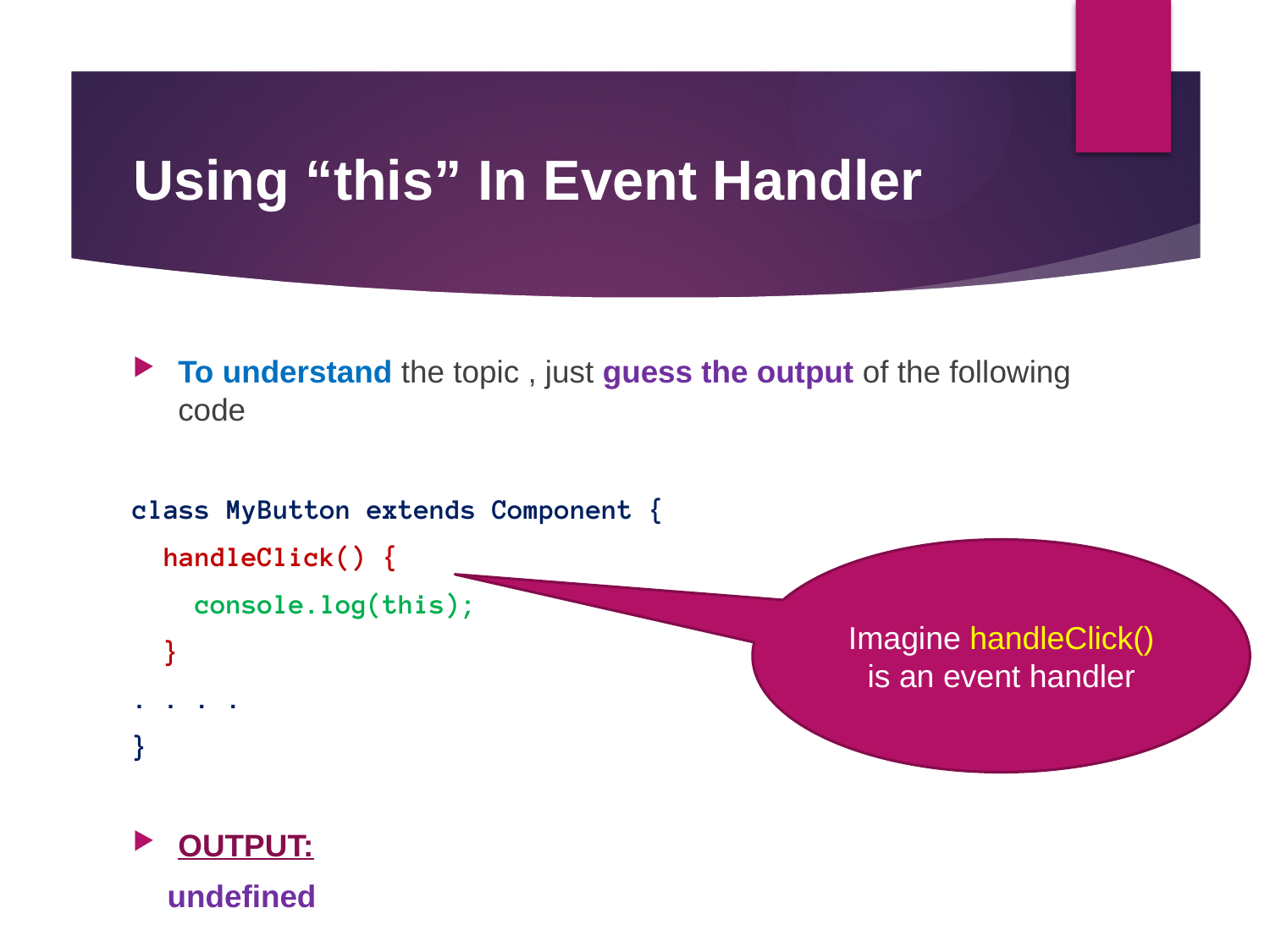

#
Using “this” In Event Handler
To understand the topic , just guess the output of the following code

class MyButton extends Component {
  handleClick() {
    console.log(this);
  }
. . . .
}

OUTPUT:
    undefined

Imagine handleClick() is an event handler